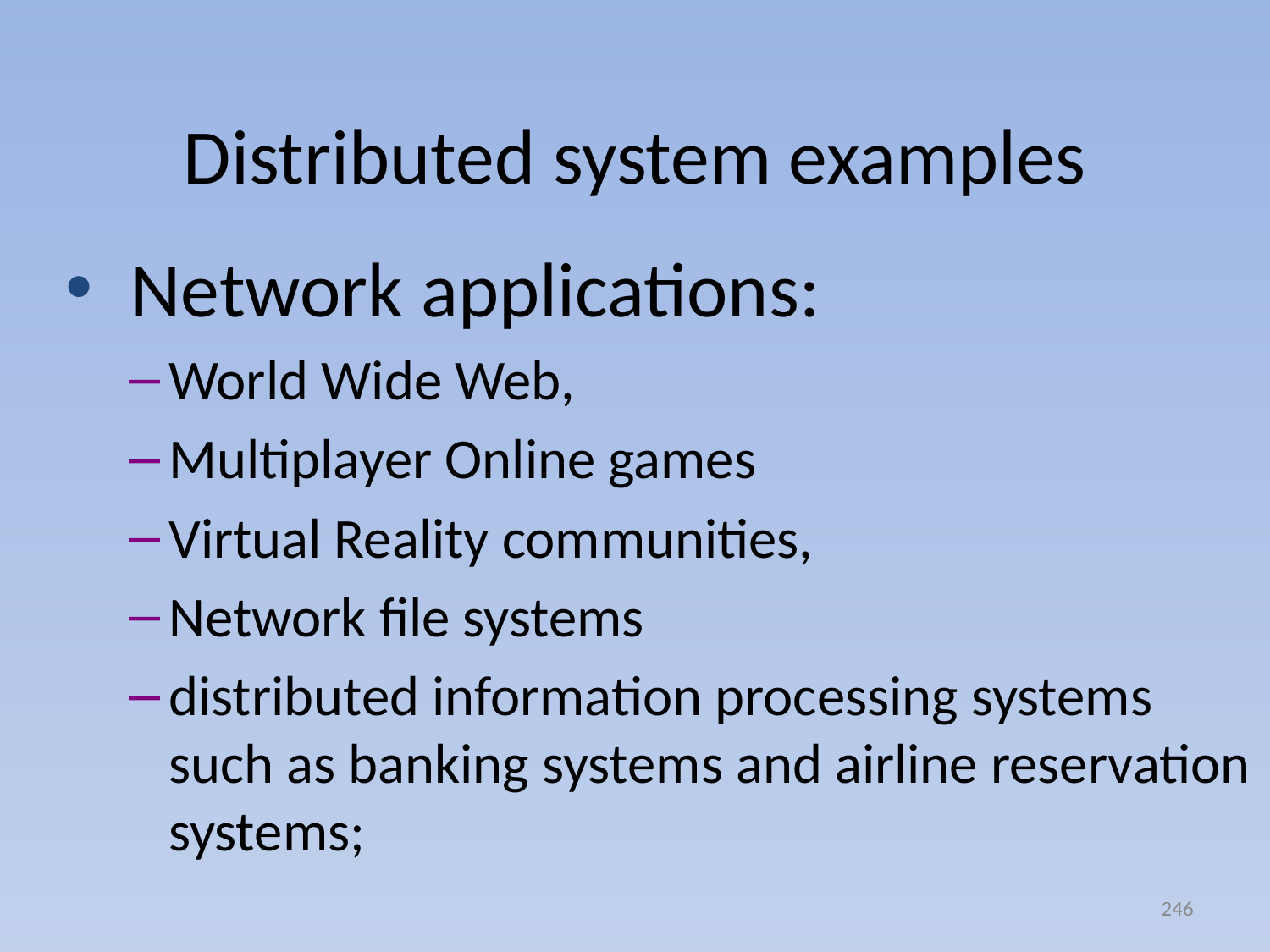

# Distributed system examples
 Network applications:
World Wide Web,
Multiplayer Online games
Virtual Reality communities,
Network file systems
distributed information processing systems such as banking systems and airline reservation systems;
246